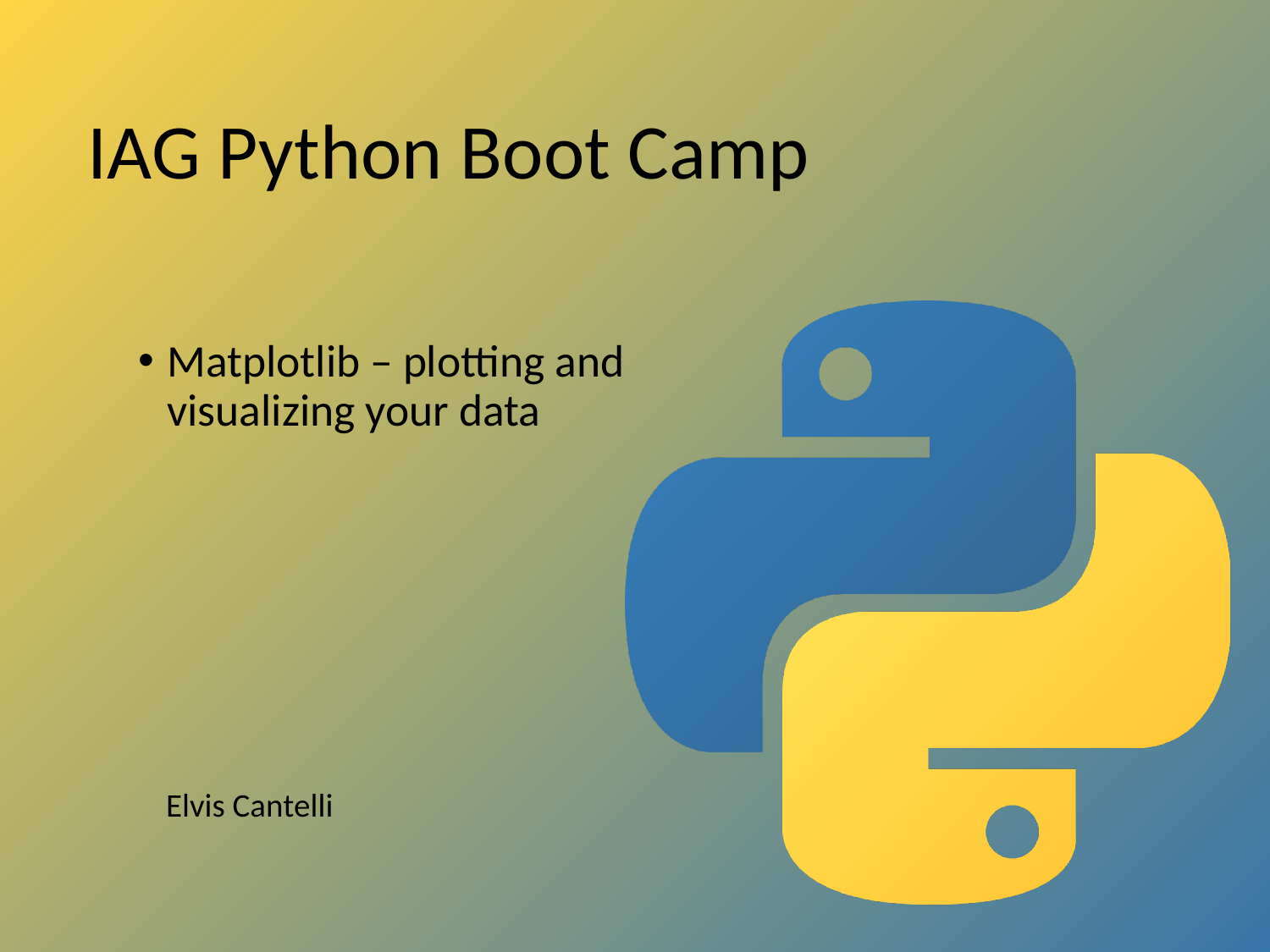

# IAG Python Boot Camp
Matplotlib – plotting and visualizing your data